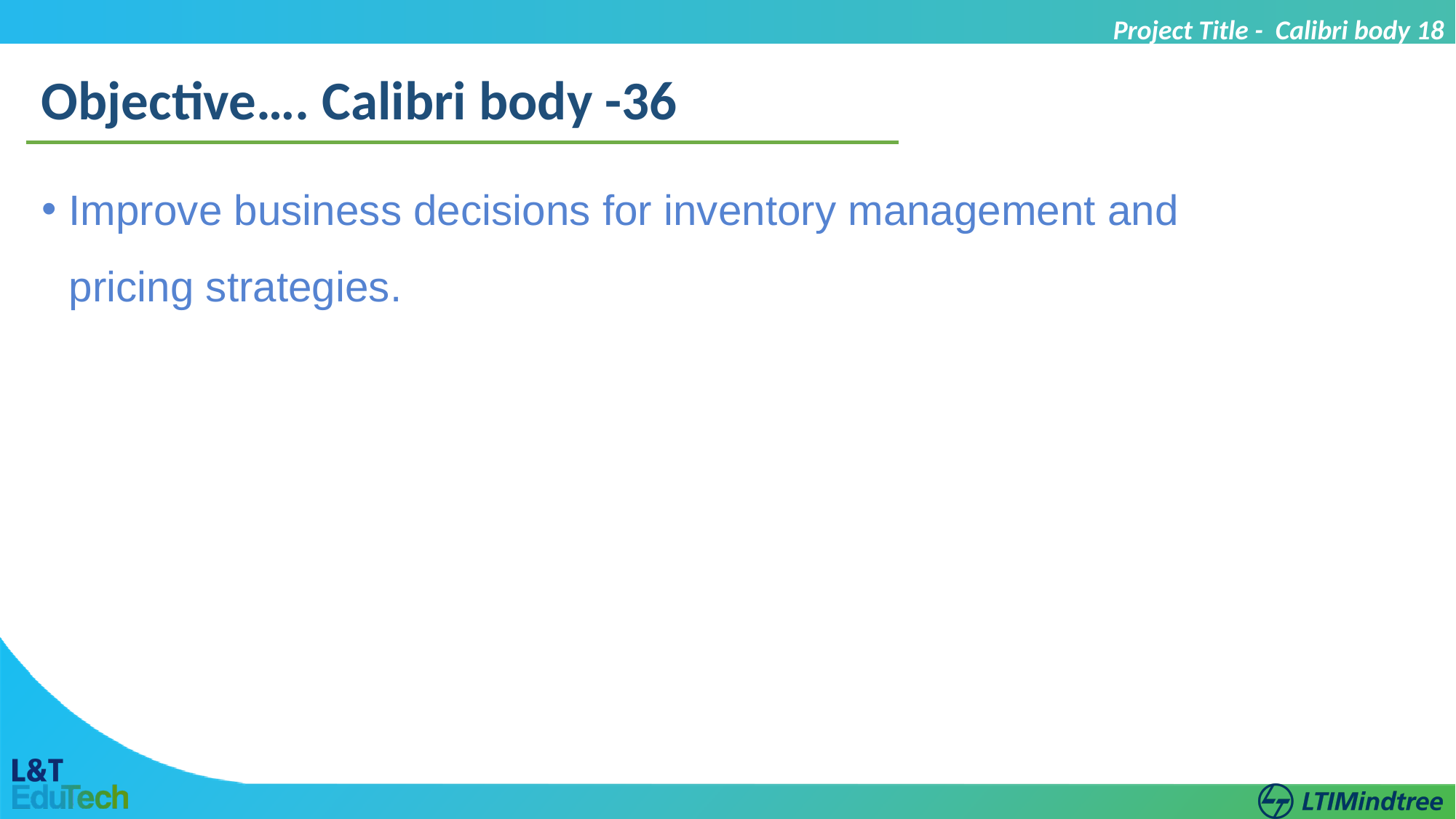

Project Title -  Calibri body 18

Objective…. Calibri body -36
Improve business decisions for inventory management and pricing strategies.